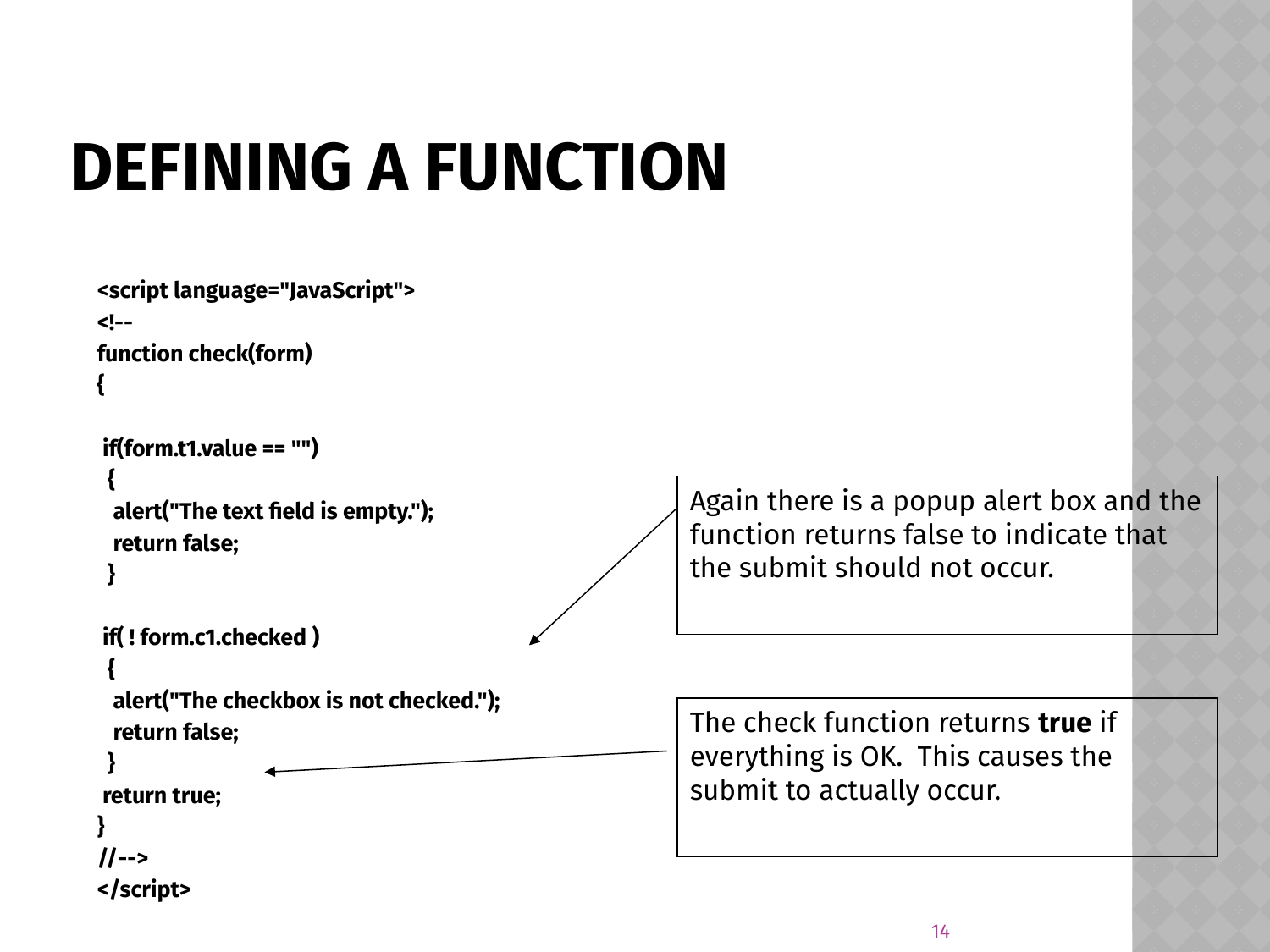

# Defining a Function
<script language="JavaScript">
<!--
function check(form)
{

 if(form.t1.value == "")
  {
   alert("The text field is empty.");
   return false;
  }

 if( ! form.c1.checked )
  {
   alert("The checkbox is not checked.");
   return false;
  }
 return true;
}
//-->
</script>
Again there is a popup alert box and the function returns false to indicate that the submit should not occur.

The check function returns true if everything is OK.  This causes the submit to actually occur.

14